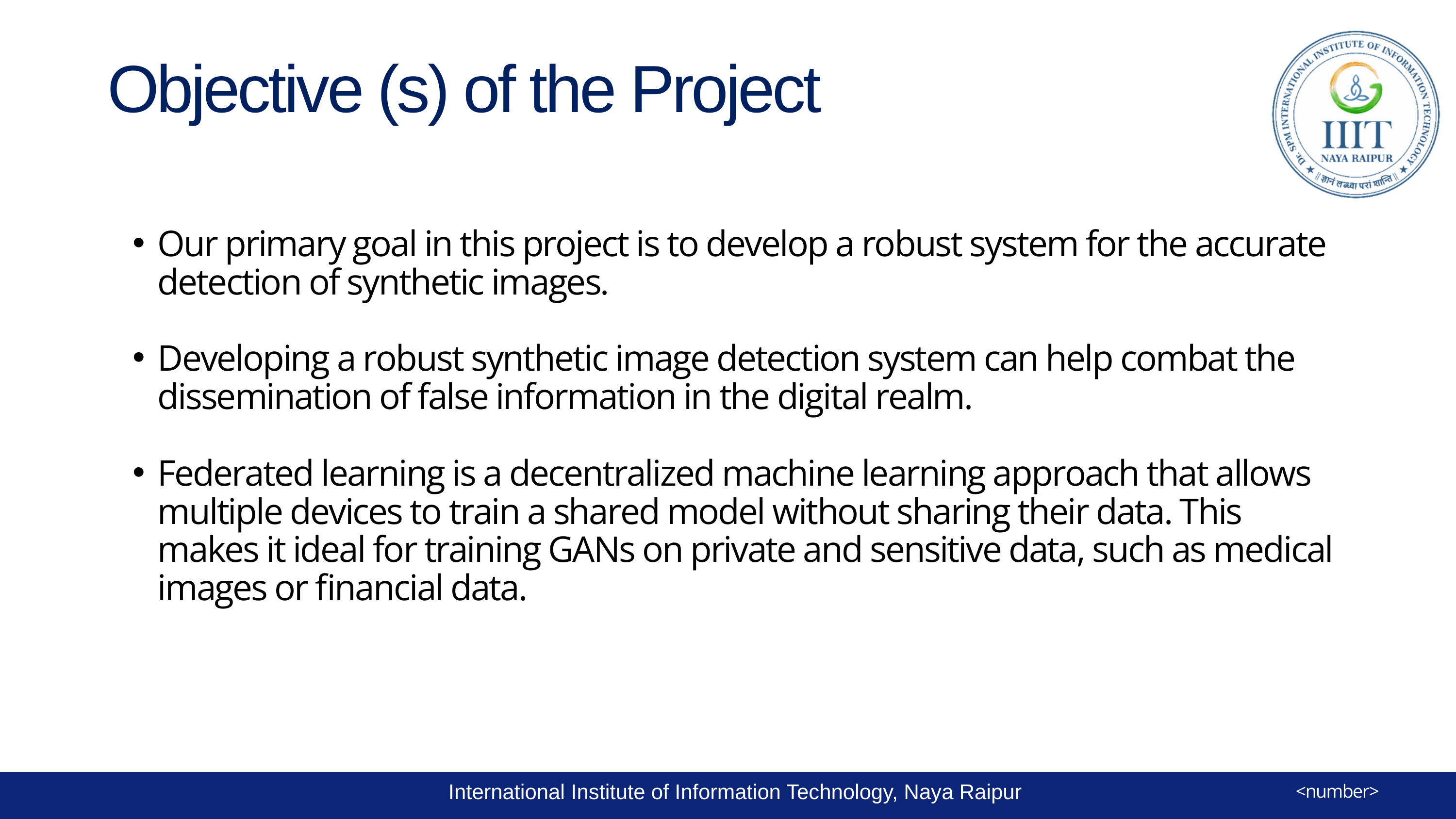

Objective (s) of the Project
Our primary goal in this project is to develop a robust system for the accurate detection of synthetic images.

Developing a robust synthetic image detection system can help combat the dissemination of false information in the digital realm.

Federated learning is a decentralized machine learning approach that allows multiple devices to train a shared model without sharing their data. This makes it ideal for training GANs on private and sensitive data, such as medical images or financial data.

International Institute of Information Technology, Naya Raipur
<number>